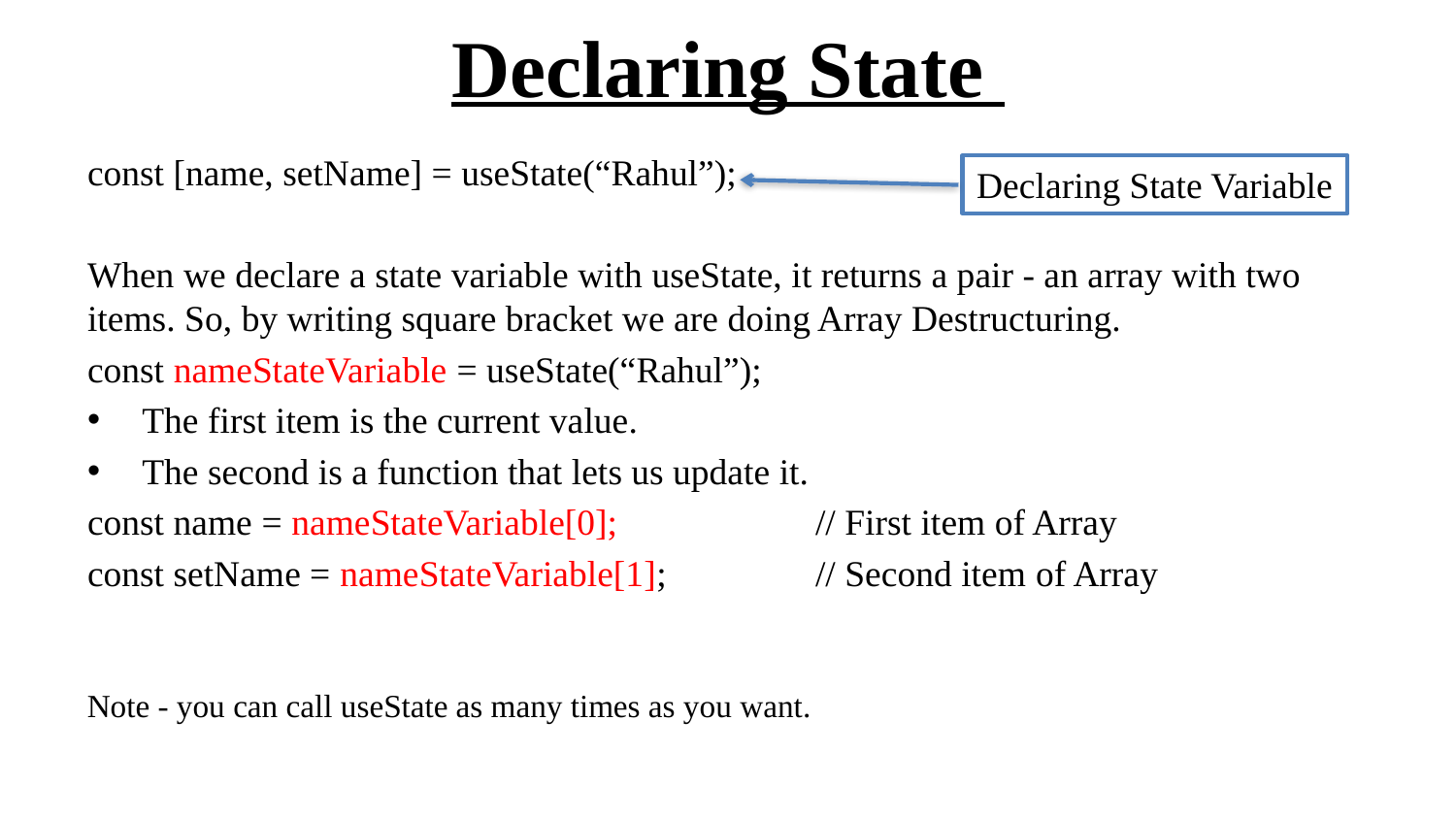

# Declaring State
const [name, setName] = useState(“Rahul”);

When we declare a state variable with useState, it returns a pair - an array with two items. So, by writing square bracket we are doing Array Destructuring.
const nameStateVariable = useState(“Rahul”);
The first item is the current value.
The second is a function that lets us update it.
const name = nameStateVariable[0]; 		// First item of Array
const setName = nameStateVariable[1]; 	// Second item of Array
Declaring State Variable
Note - you can call useState as many times as you want.